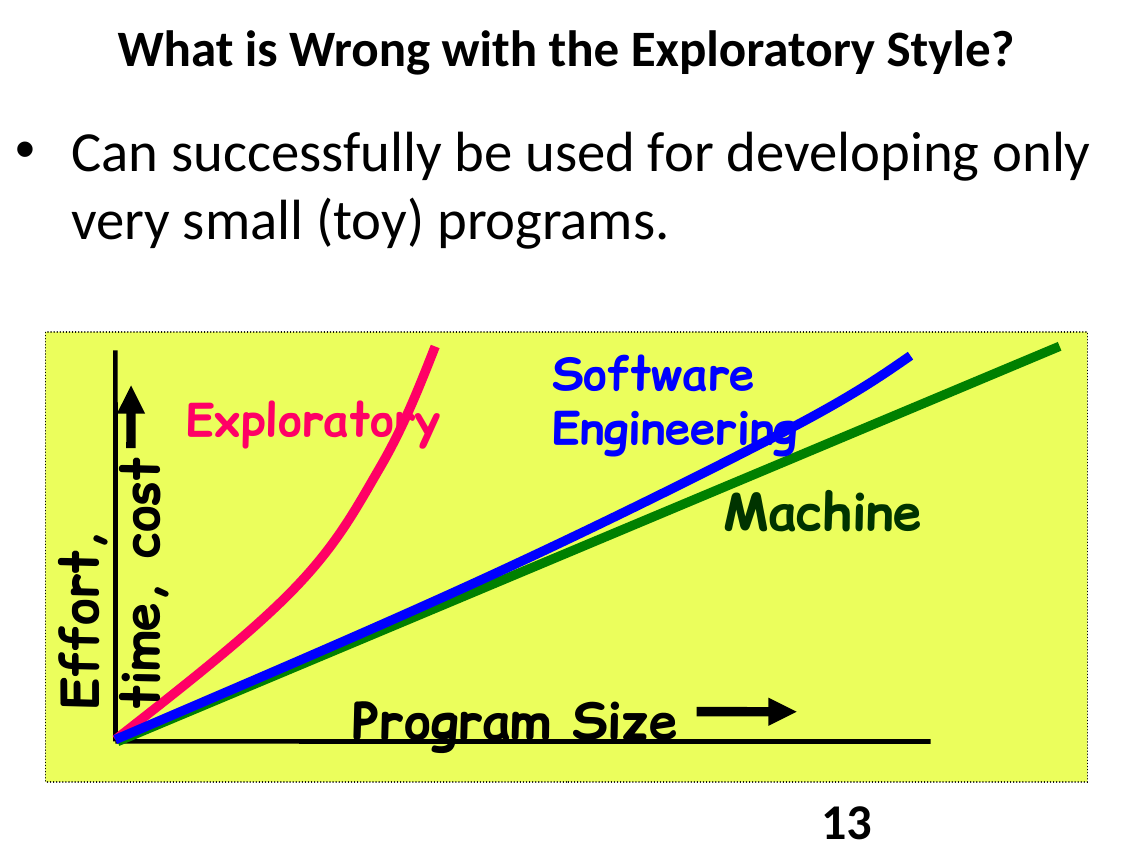

# What is Wrong with the Exploratory Style?
Can successfully be used for developing only very small (toy) programs.

Software
Engineering

Exploratory
Effort, time, cost
Machine
Program Size

13